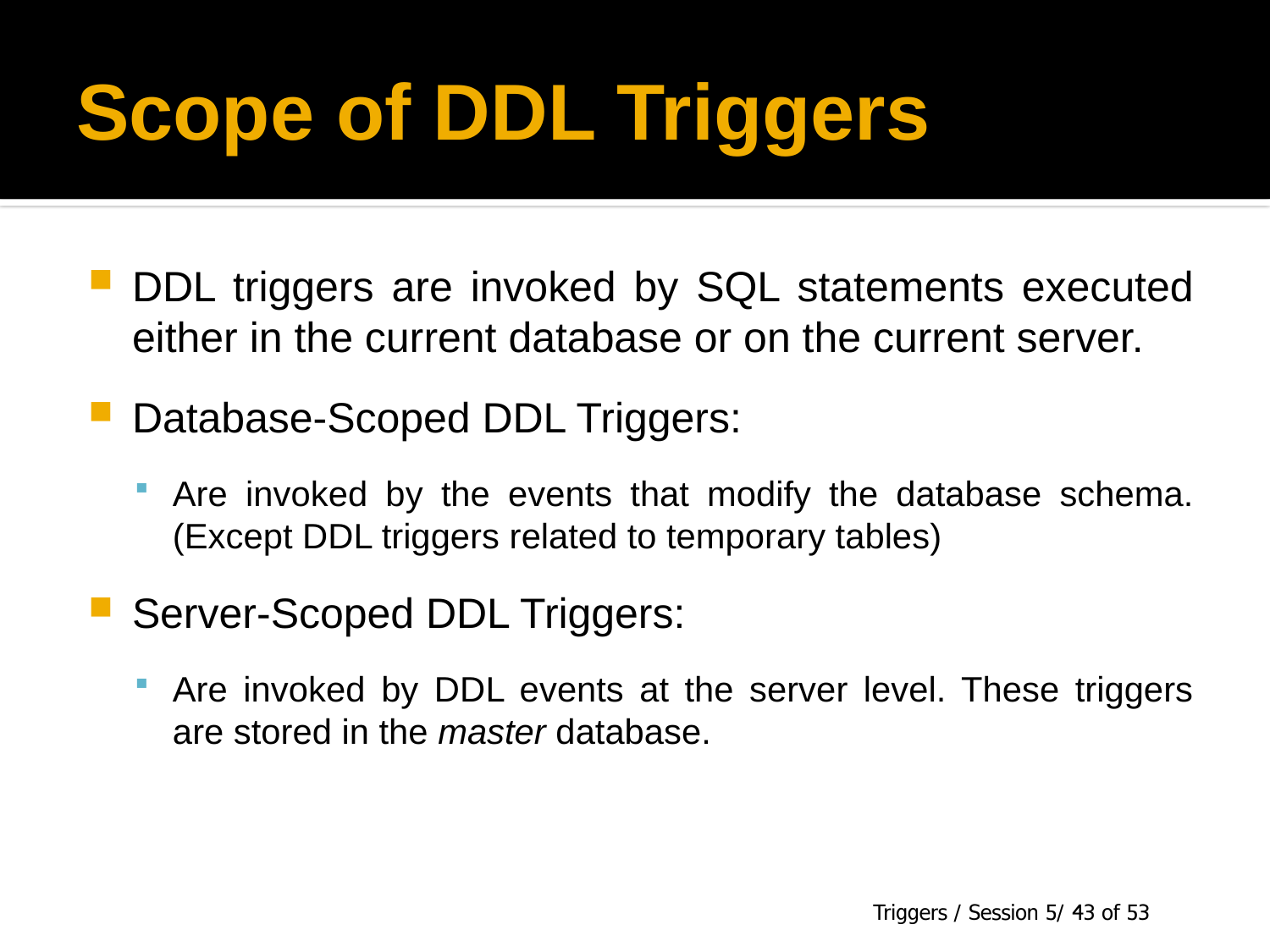

# Scope of DDL Triggers
DDL triggers are invoked by SQL statements executed either in the current database or on the current server.
Database-Scoped DDL Triggers:
Are invoked by the events that modify the database schema. (Except DDL triggers related to temporary tables)
Server-Scoped DDL Triggers:
Are invoked by DDL events at the server level. These triggers are stored in the master database.